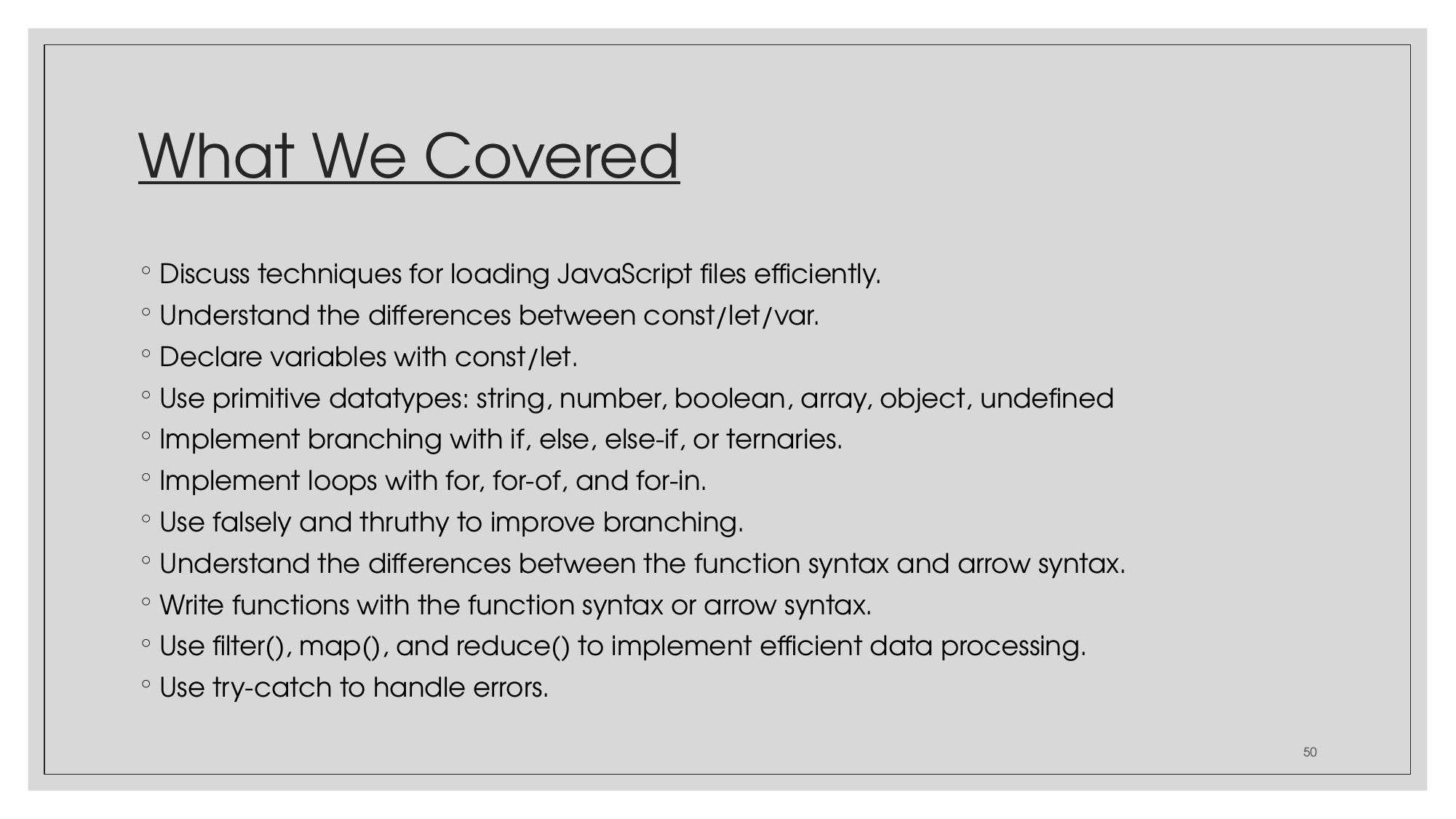

# What We Covered
Discuss techniques for loading JavaScript files efficiently.
Understand the differences between const/let/var.
Declare variables with const/let.
Use primitive datatypes: string, number, boolean, array, object, undefined
Implement branching with if, else, else-if, or ternaries.
Implement loops with for, for-of, and for-in.
Use falsely and thruthy to improve branching.
Understand the differences between the function syntax and arrow syntax.
Write functions with the function syntax or arrow syntax.
Use filter(), map(), and reduce() to implement efficient data processing.
Use try-catch to handle errors.
50